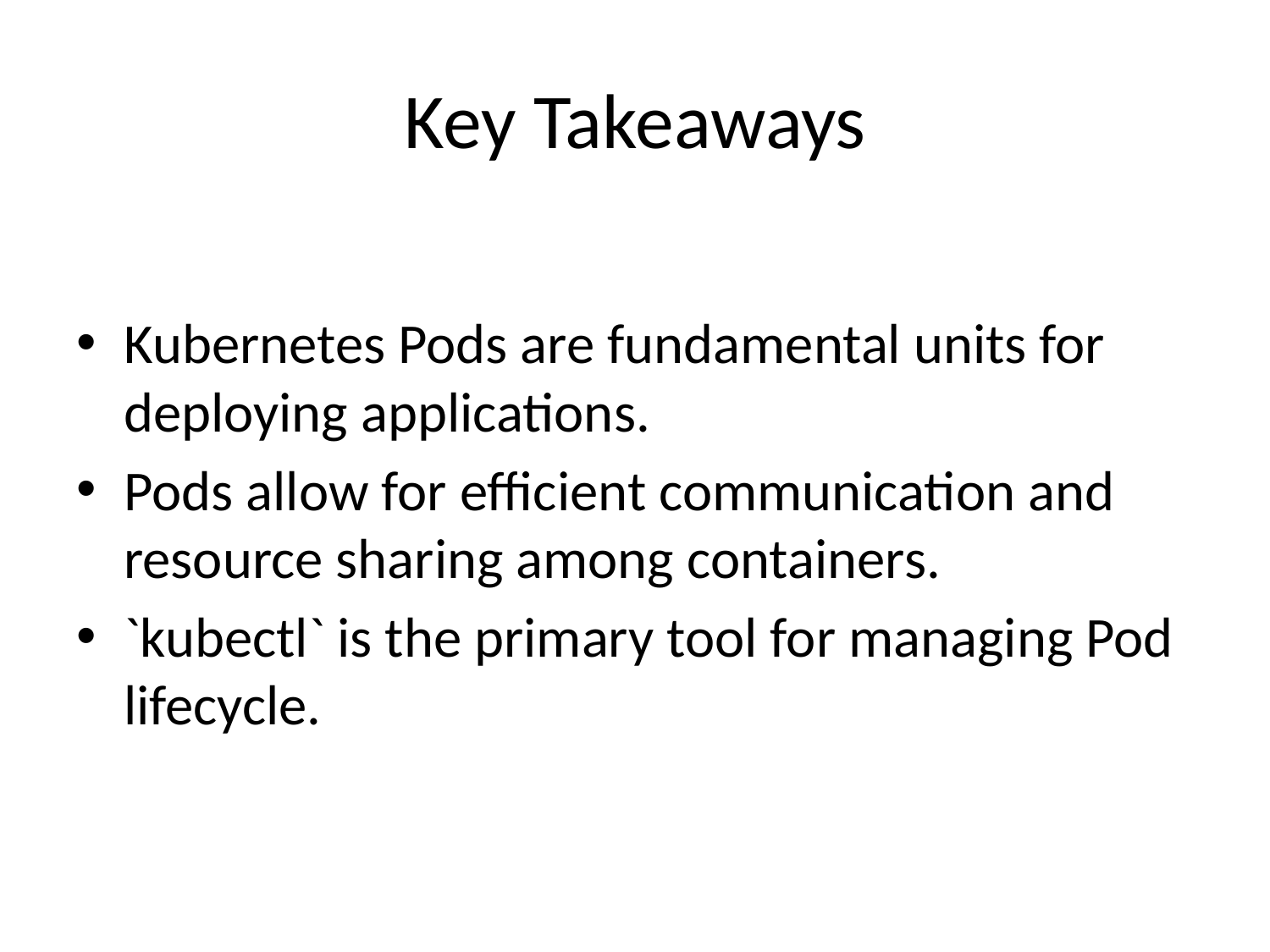

# Key Takeaways

Kubernetes Pods are fundamental units for deploying applications.
Pods allow for efficient communication and resource sharing among containers.
`kubectl` is the primary tool for managing Pod lifecycle.